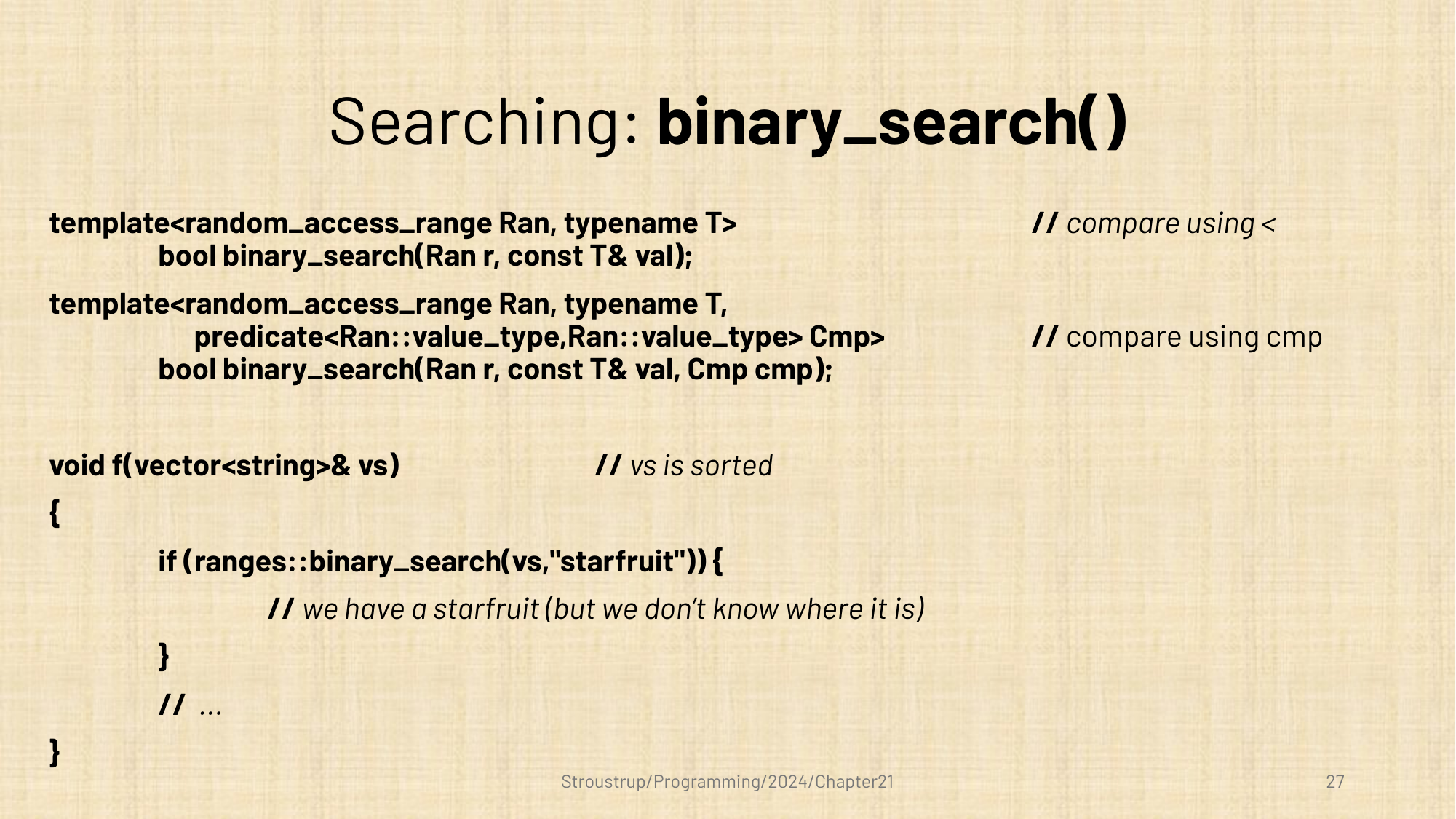

# Searching: binary_search()
template<random_access_range Ran, typename T>			// compare using <
	bool binary_search(Ran r, const T& val);
template<random_access_range Ran, typename T,
	      predicate<Ran::value_type,Ran::value_type> Cmp>		// compare using cmp
	bool binary_search(Ran r, const T& val, Cmp cmp);

void f(vector<string>& vs)		// vs is sorted
{
	if (ranges::binary_search(vs,"starfruit")) {
		// we have a starfruit (but we don’t know where it is)
	}
	//  ...
}
Stroustrup/Programming/2024/Chapter21
27